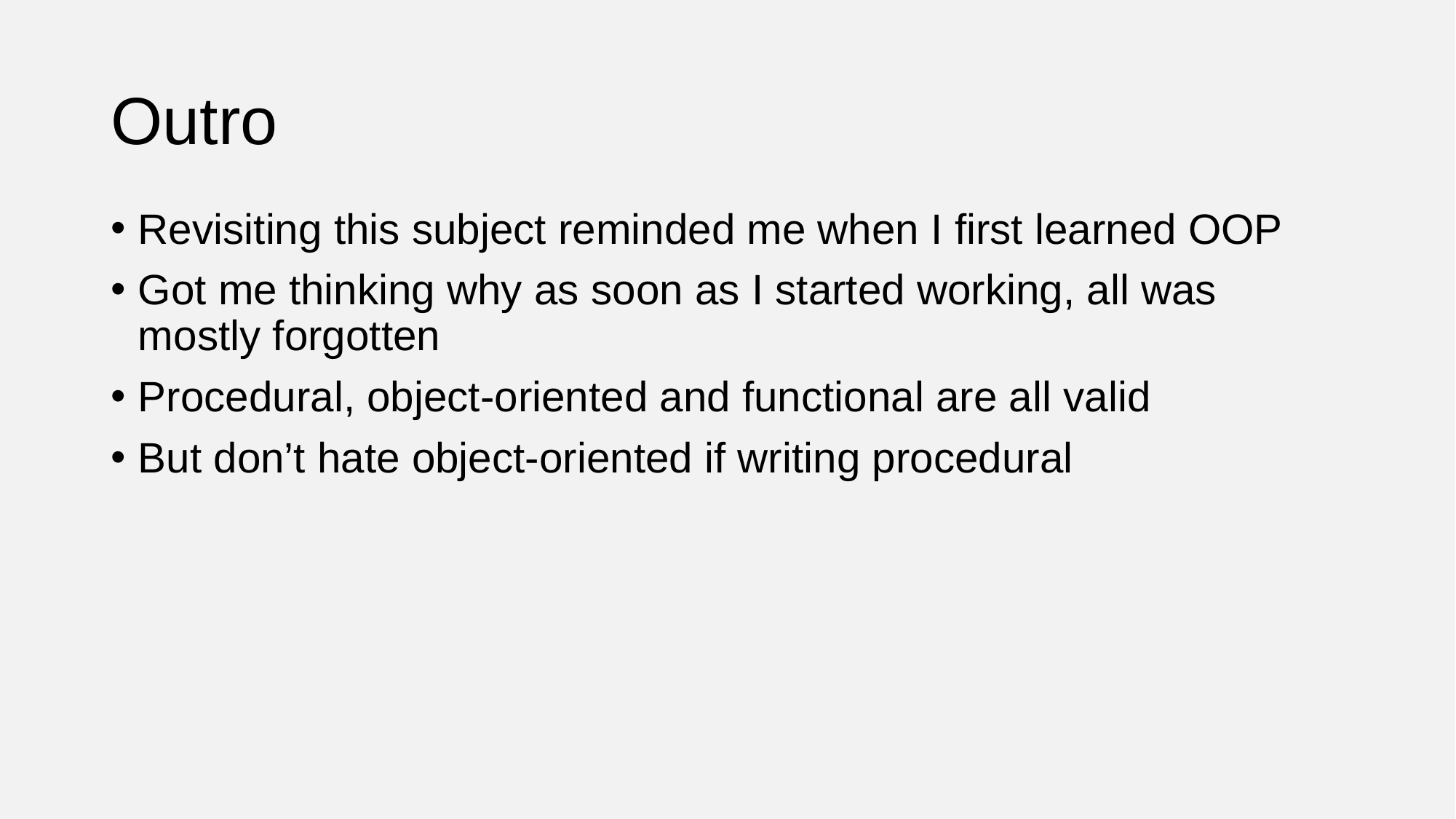

# Outro
Revisiting this subject reminded me when I first learned OOP
Got me thinking why as soon as I started working, all was mostly forgotten
Procedural, object-oriented and functional are all valid
But don’t hate object-oriented if writing procedural